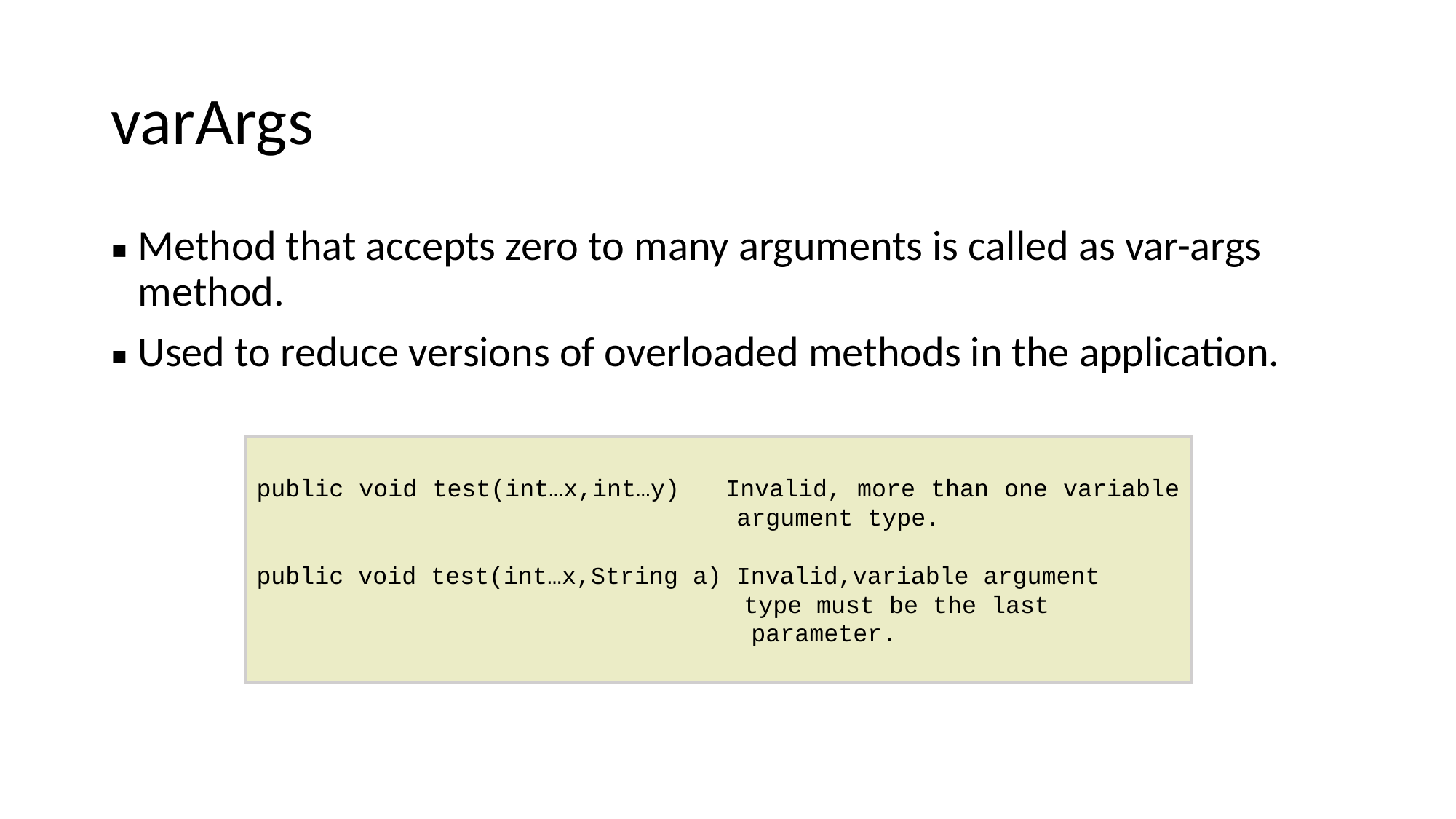

# varArgs
Method that accepts zero to many arguments is called as var-args method.
Used to reduce versions of overloaded methods in the application.

public void test(int…x,int…y)   Invalid, more than one variable 				   argument type.

public void test(int…x,String a) Invalid,variable argument 				           type must be the last 					    parameter.